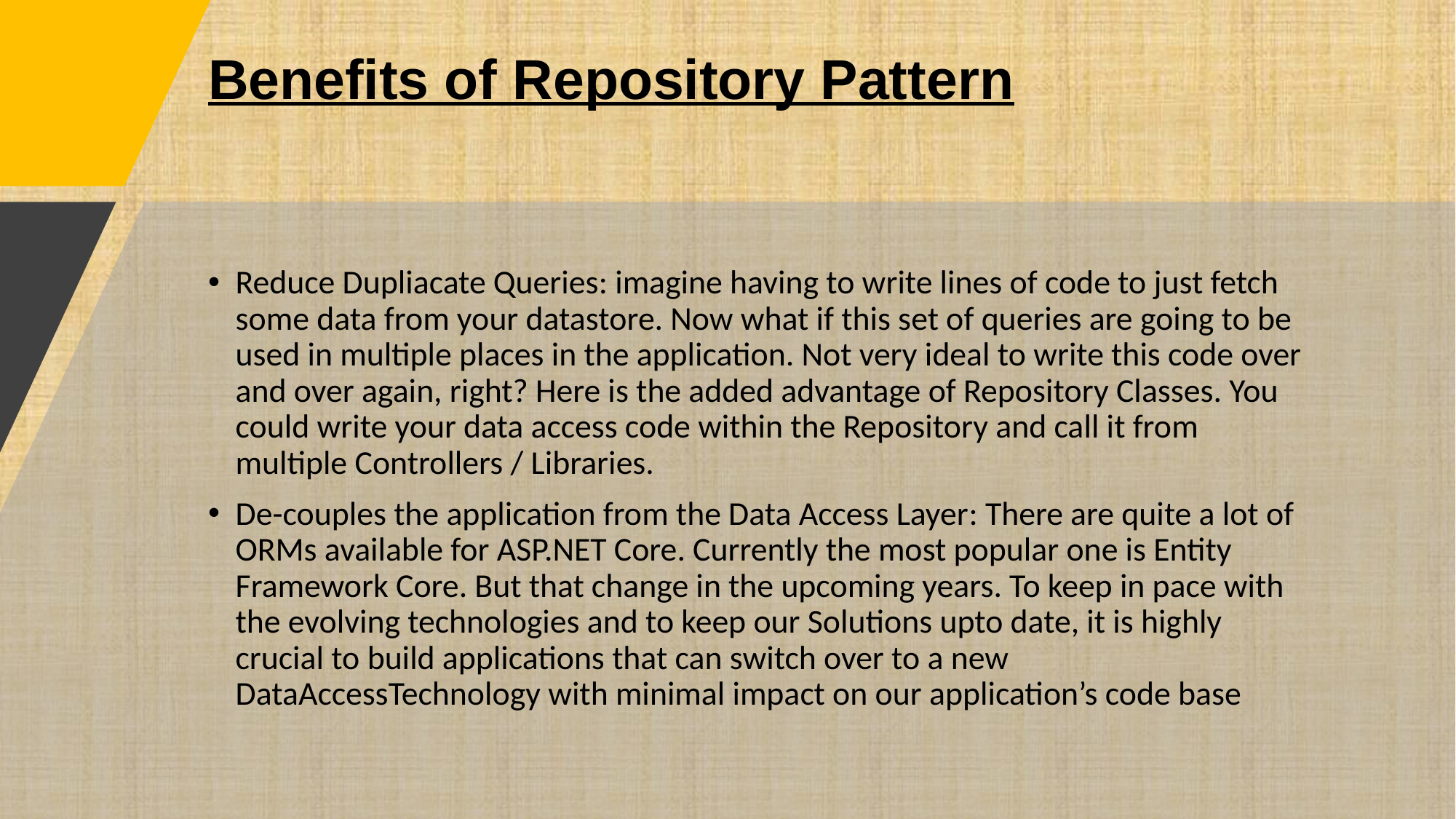

# Benefits of Repository Pattern

Reduce Dupliacate Queries: imagine having to write lines of code to just fetch some data from your datastore. Now what if this set of queries are going to be used in multiple places in the application. Not very ideal to write this code over and over again, right? Here is the added advantage of Repository Classes. You could write your data access code within the Repository and call it from multiple Controllers / Libraries.
De-couples the application from the Data Access Layer: There are quite a lot of ORMs available for ASP.NET Core. Currently the most popular one is Entity Framework Core. But that change in the upcoming years. To keep in pace with the evolving technologies and to keep our Solutions upto date, it is highly crucial to build applications that can switch over to a new DataAccessTechnology with minimal impact on our application’s code base